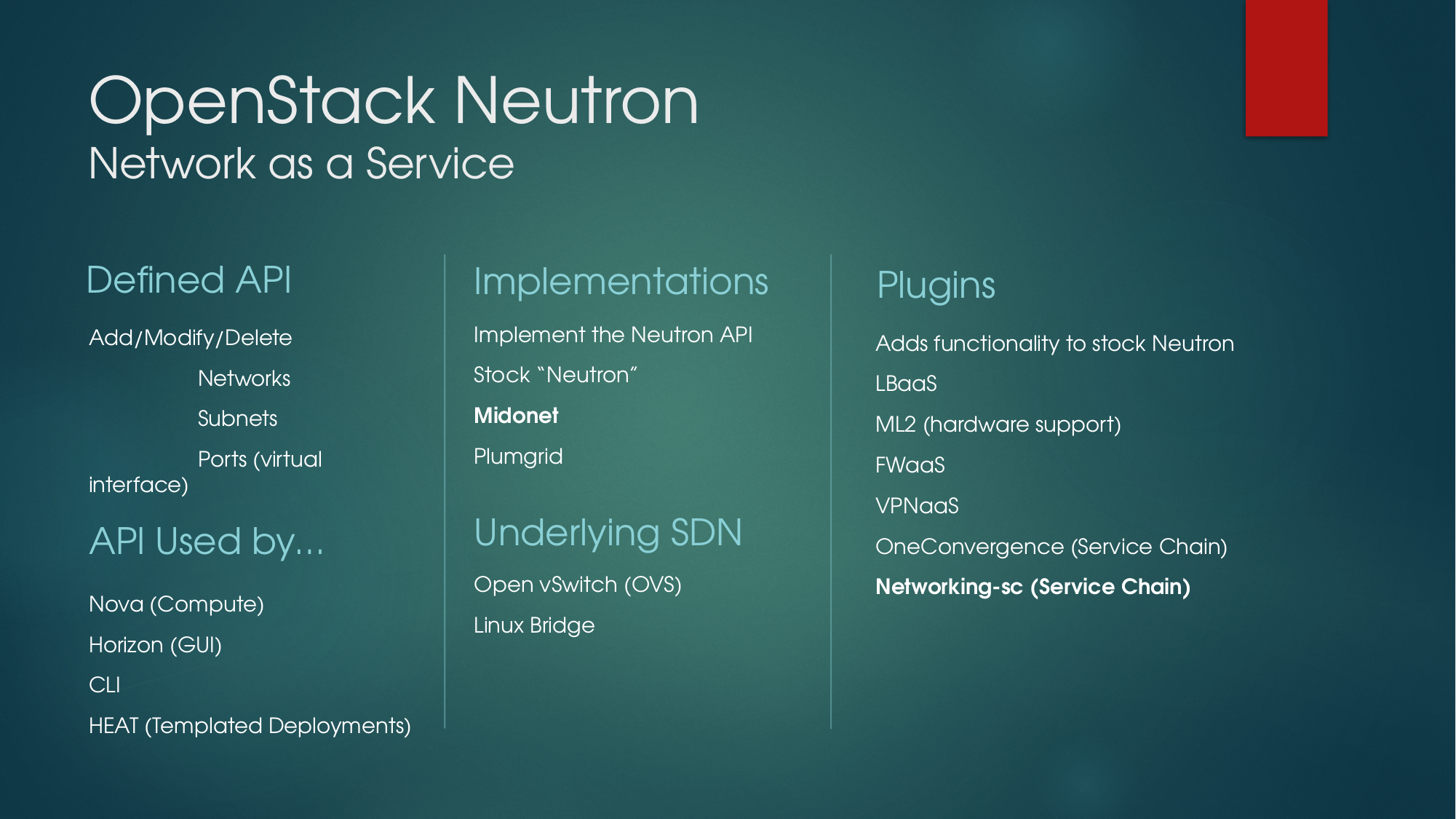

# OpenStack Neutron Network as a Service
Defined API
Implementations
Plugins
Implement the Neutron API
Stock “Neutron”
Midonet
Plumgrid

Add/Modify/Delete
	Networks
	Subnets
	Ports (virtual interface)

Adds functionality to stock Neutron
LBaaS
ML2 (hardware support)
FWaaS
VPNaaS
OneConvergence (Service Chain)
Networking-sc (Service Chain)

Underlying SDN
API Used by…
Open vSwitch (OVS)
Linux Bridge

Nova (Compute)
Horizon (GUI)
CLI
HEAT (Templated Deployments)